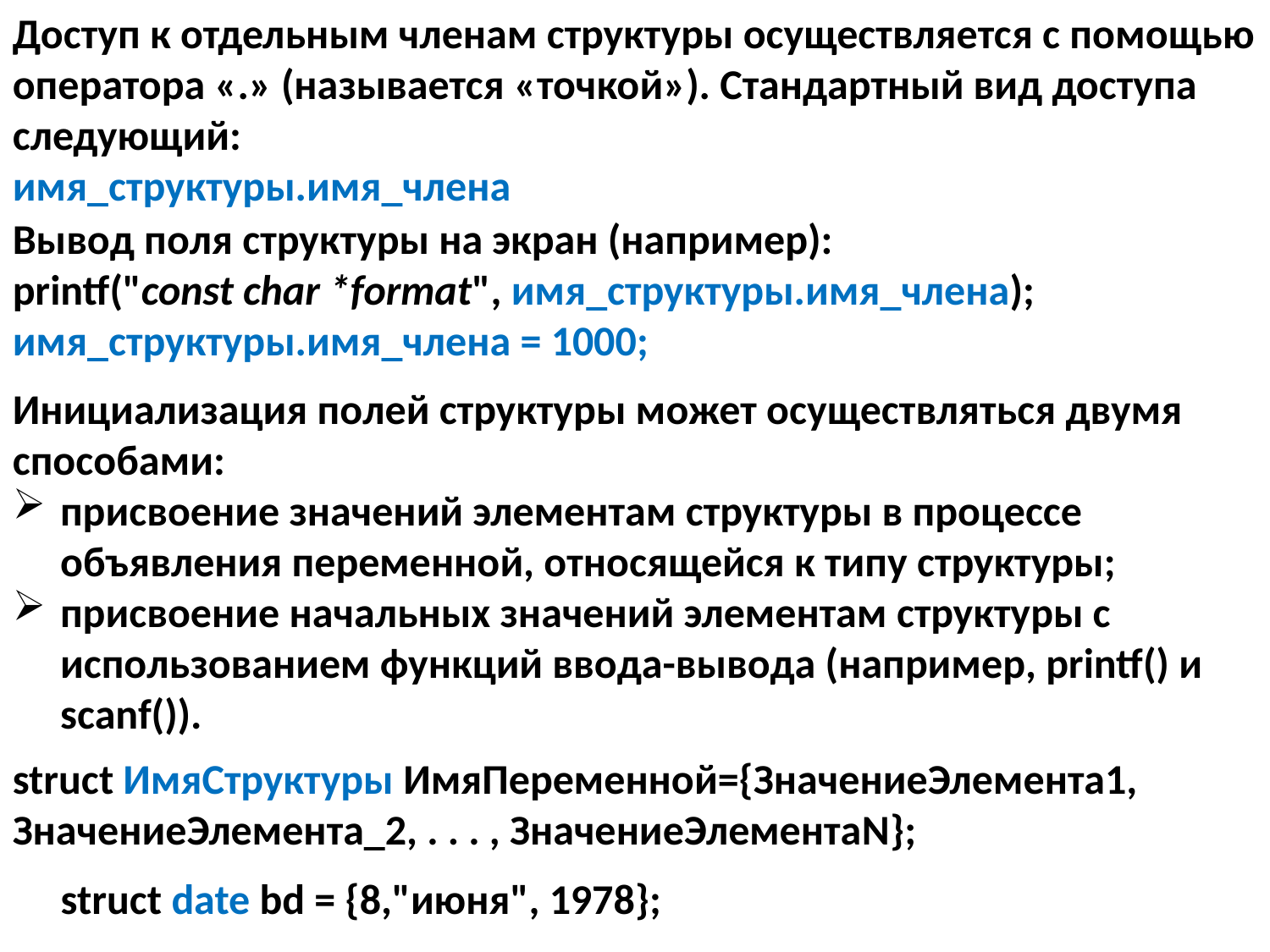

Доступ к отдельным членам структуры осуществляется с помощью оператора «.» (называется «точкой»). Стандартный вид доступа следующий:
имя_структуры.имя_члена
Вывод поля структуры на экран (например):
printf("const char *format", имя_структуры.имя_члена);
имя_структуры.имя_члена = 1000;
Инициализация полей структуры может осуществляться двумя способами:
присвоение значений элементам структуры в процессе объявления переменной, относящейся к типу структуры;
присвоение начальных значений элементам структуры с использованием функций ввода-вывода (например, printf() и scanf()).
struct ИмяСтруктуры ИмяПеременной={ЗначениеЭлемента1, ЗначениеЭлемента_2, . . . , ЗначениеЭлементаN};
struct date bd = {8,"июня", 1978};